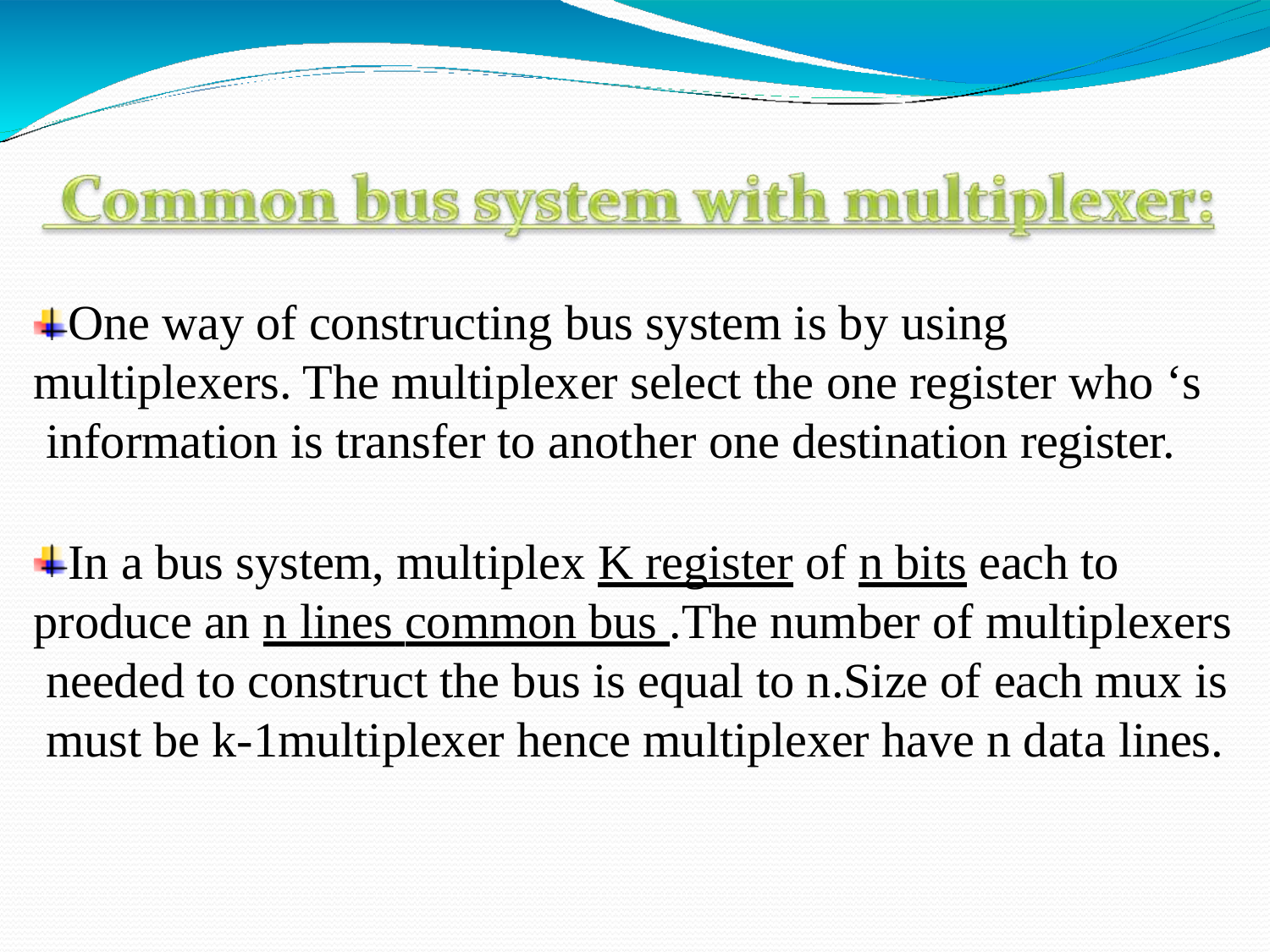

One way of constructing bus system is by using
multiplexers. The multiplexer select the one register who ‘s  information is transfer to another one destination register.

In a bus system, multiplex K register of n bits each to  produce an n lines common bus .The number of multiplexers  needed to construct the bus is equal to n.Size of each mux is  must be k-1multiplexer hence multiplexer have n data lines.